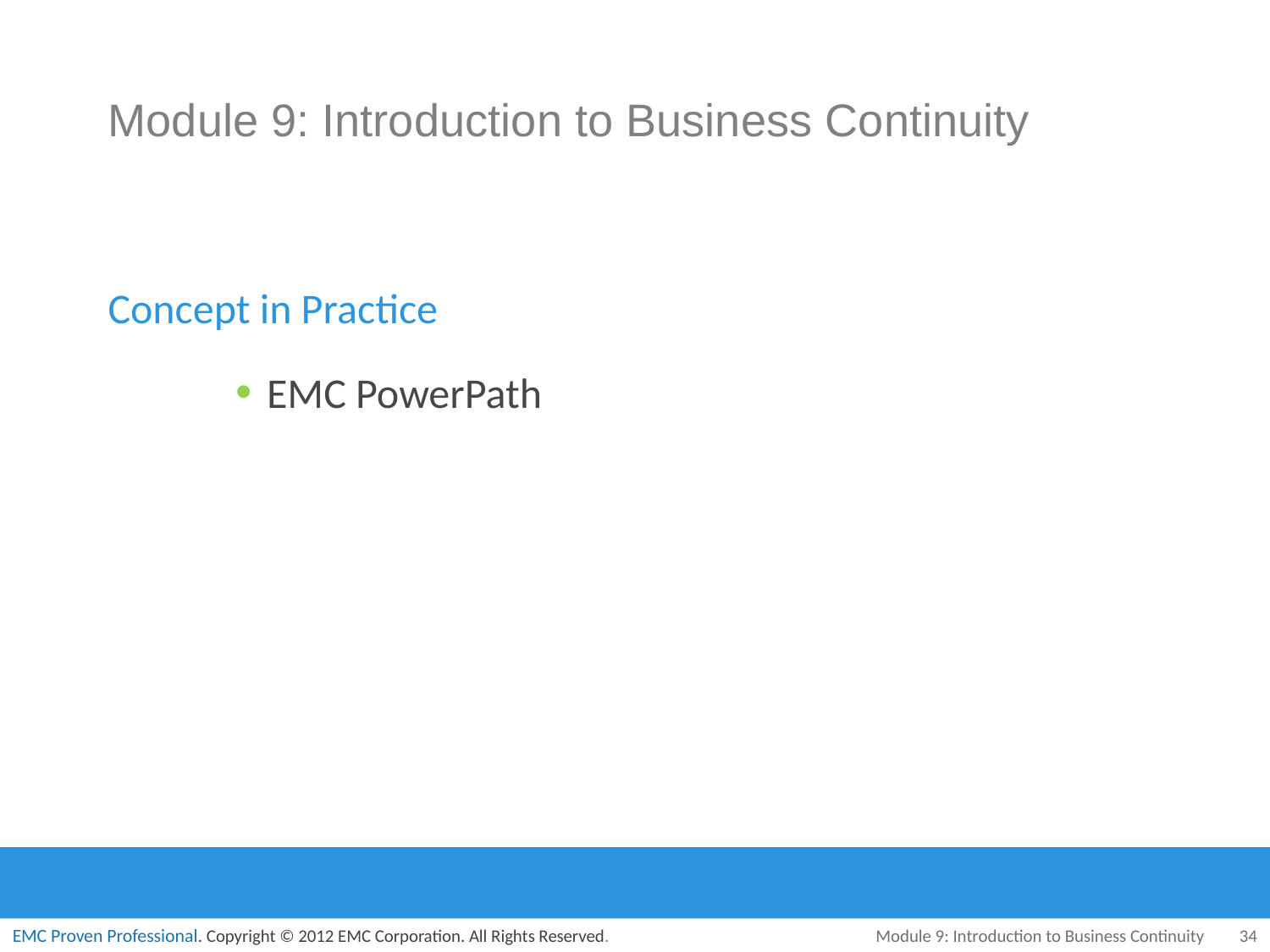

Module 9: Introduction to Business Continuity
Concept in Practice
EMC PowerPath

Module 9: Introduction to Business Continuity
34